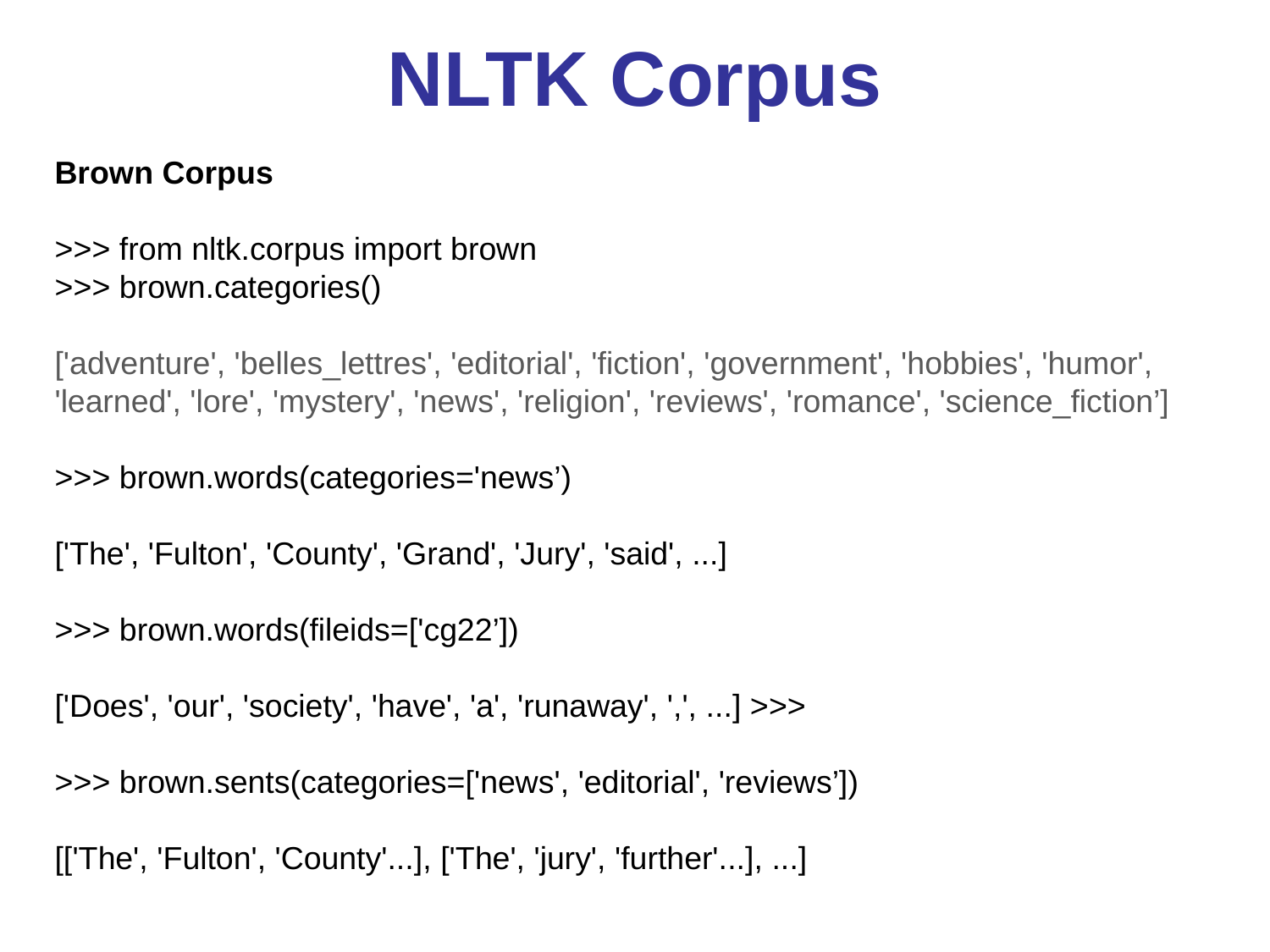

# NLTK Corpus
Brown Corpus

>>> from nltk.corpus import brown
>>> brown.categories()

['adventure', 'belles_lettres', 'editorial', 'fiction', 'government', 'hobbies', 'humor', 'learned', 'lore', 'mystery', 'news', 'religion', 'reviews', 'romance', 'science_fiction’]

>>> brown.words(categories='news’)

['The', 'Fulton', 'County', 'Grand', 'Jury', 'said', ...]

>>> brown.words(fileids=['cg22’])

['Does', 'our', 'society', 'have', 'a', 'runaway', ',', ...] >>>

>>> brown.sents(categories=['news', 'editorial', 'reviews’])

[['The', 'Fulton', 'County'...], ['The', 'jury', 'further'...], ...]